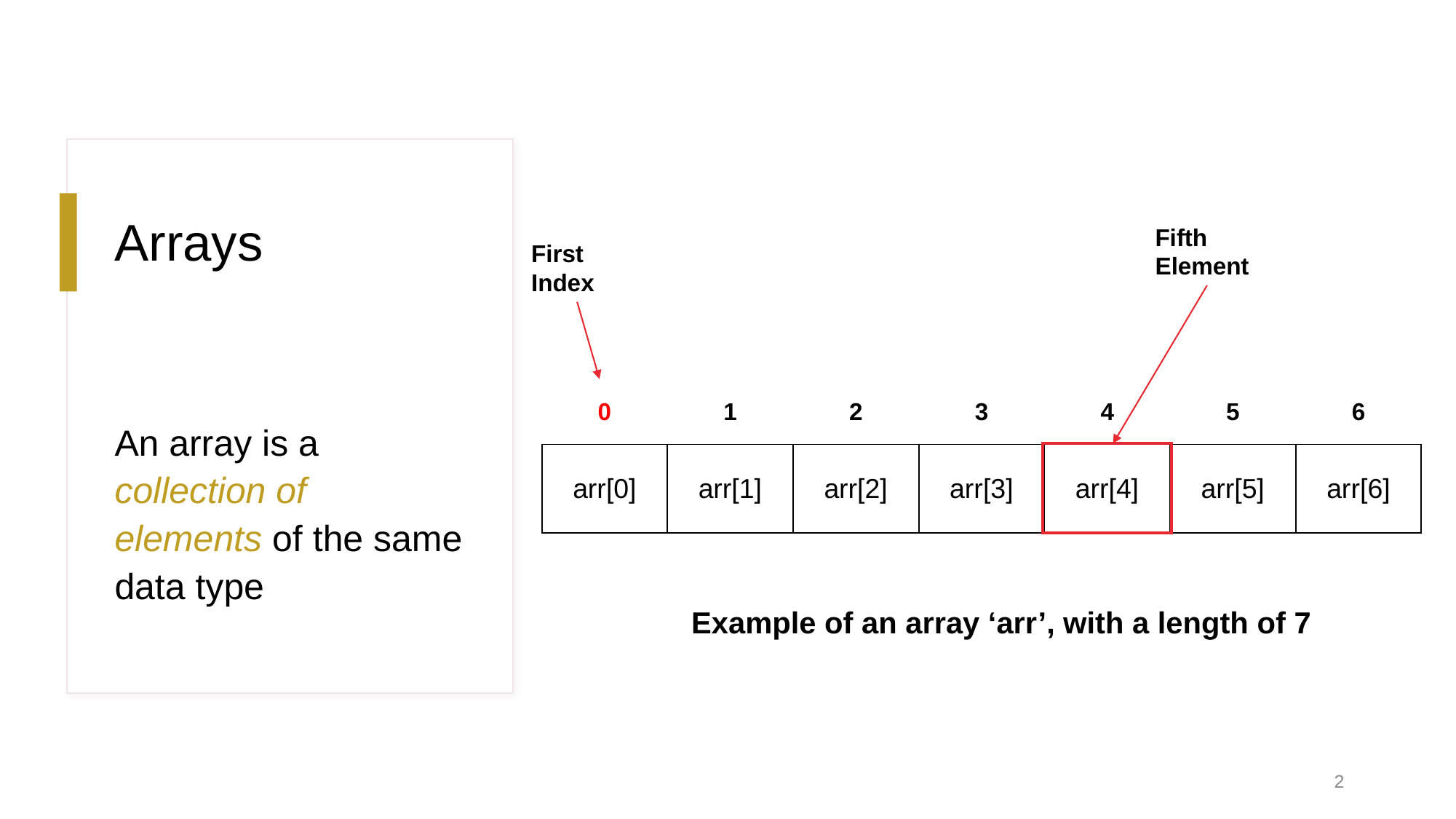

# Arrays
Fifth Element
First Index
| 0 | 1 | 2 | 3 | 4 | 5 | 6 |
| --- | --- | --- | --- | --- | --- | --- |
| arr[0] | arr[1] | arr[2] | arr[3] | arr[4] | arr[5] | arr[6] |
An array is a collection of elements of the same data type

Example of an array ‘arr’, with a length of 7
2